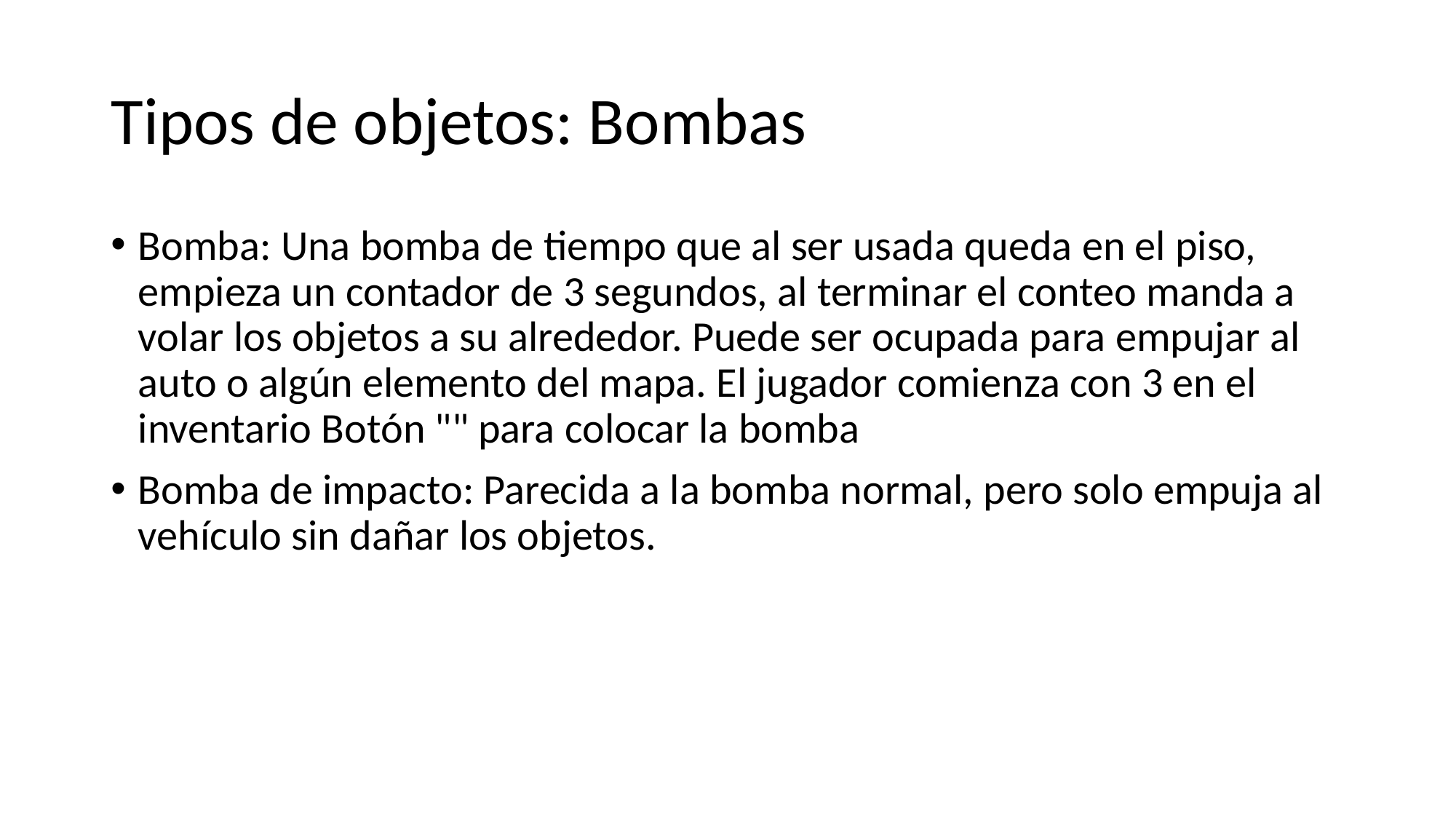

# Tipos de objetos: Bombas
Bomba: Una bomba de tiempo que al ser usada queda en el piso, empieza un contador de 3 segundos, al terminar el conteo manda a volar los objetos a su alrededor. Puede ser ocupada para empujar al auto o algún elemento del mapa. El jugador comienza con 3 en el inventario Botón "" para colocar la bomba
Bomba de impacto: Parecida a la bomba normal, pero solo empuja al vehículo sin dañar los objetos.